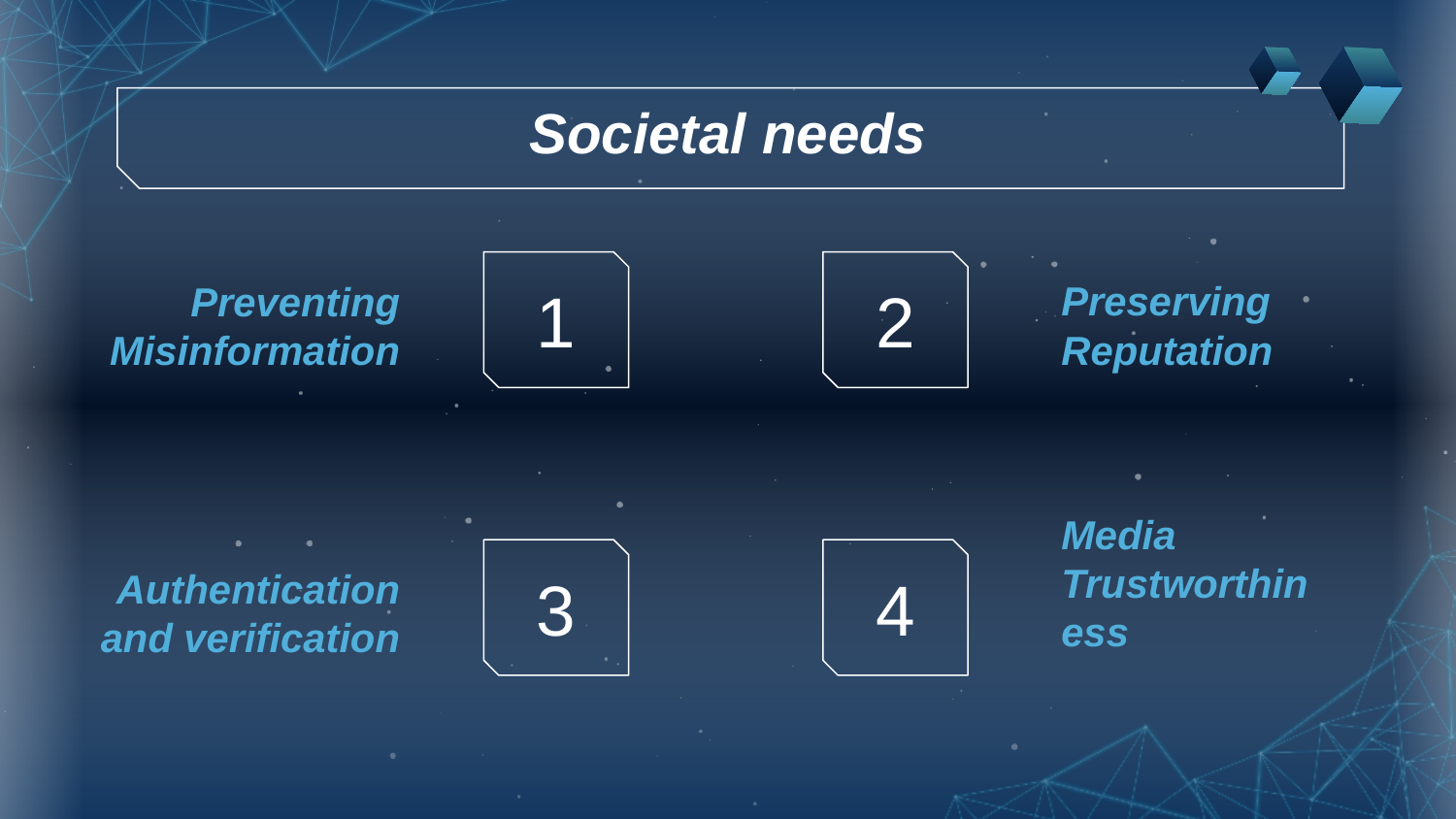

# Societal needs

2
1
Preventing Misinformation
Preserving
Reputation
3
4
Media Trustworthiness
Authentication and verification